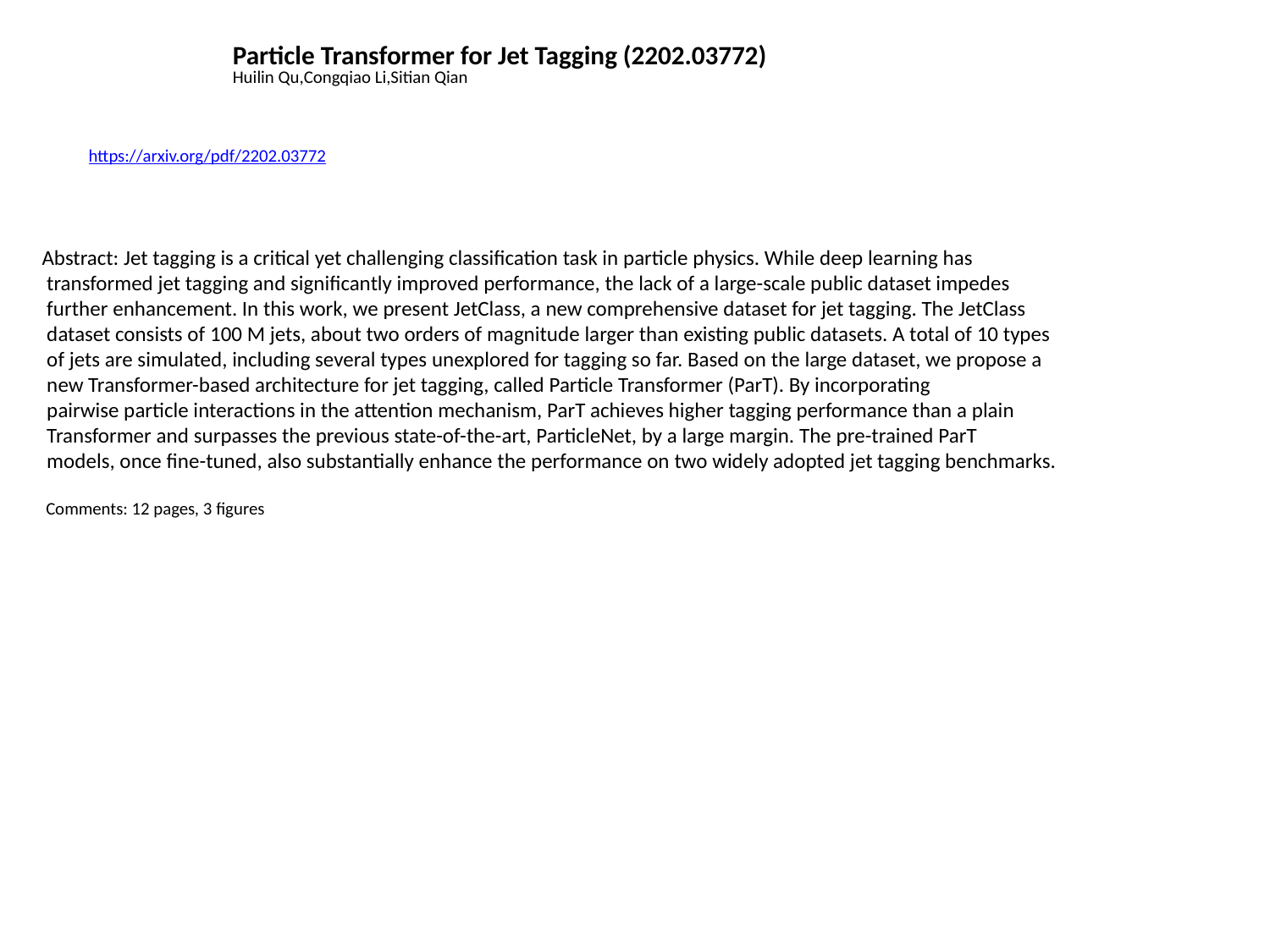

Particle Transformer for Jet Tagging (2202.03772)
Huilin Qu,Congqiao Li,Sitian Qian

https://arxiv.org/pdf/2202.03772

Abstract: Jet tagging is a critical yet challenging classification task in particle physics. While deep learning has
 transformed jet tagging and significantly improved performance, the lack of a large-scale public dataset impedes
 further enhancement. In this work, we present JetClass, a new comprehensive dataset for jet tagging. The JetClass
 dataset consists of 100 M jets, about two orders of magnitude larger than existing public datasets. A total of 10 types
 of jets are simulated, including several types unexplored for tagging so far. Based on the large dataset, we propose a
 new Transformer-based architecture for jet tagging, called Particle Transformer (ParT). By incorporating
 pairwise particle interactions in the attention mechanism, ParT achieves higher tagging performance than a plain
 Transformer and surpasses the previous state-of-the-art, ParticleNet, by a large margin. The pre-trained ParT
 models, once fine-tuned, also substantially enhance the performance on two widely adopted jet tagging benchmarks.
 Comments: 12 pages, 3 figures